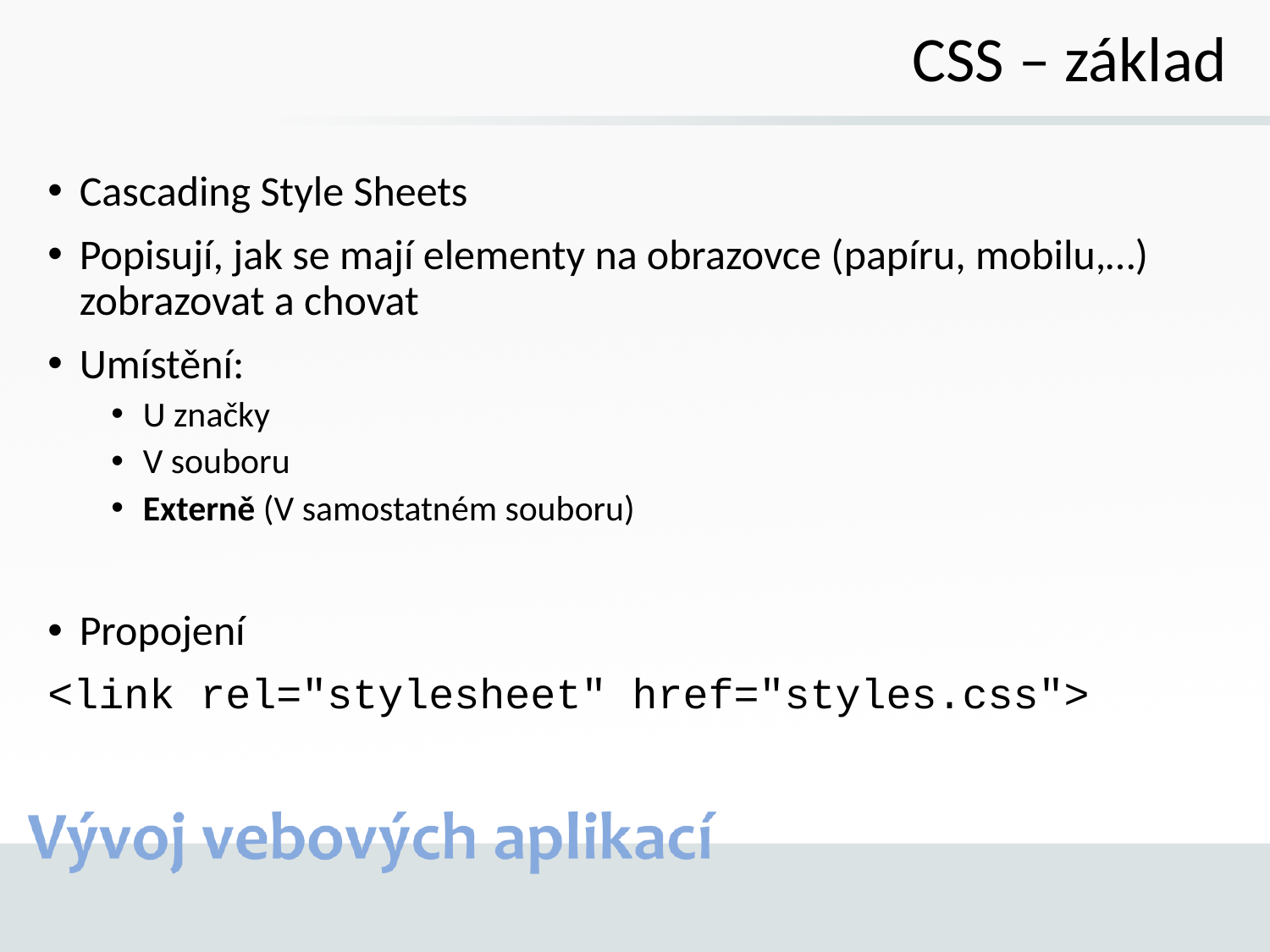

# CSS – základ
Cascading Style Sheets
Popisují, jak se mají elementy na obrazovce (papíru, mobilu,…) zobrazovat a chovat
Umístění:
U značky
V souboru
Externě (V samostatném souboru)

Propojení
<link rel="stylesheet" href="styles.css">